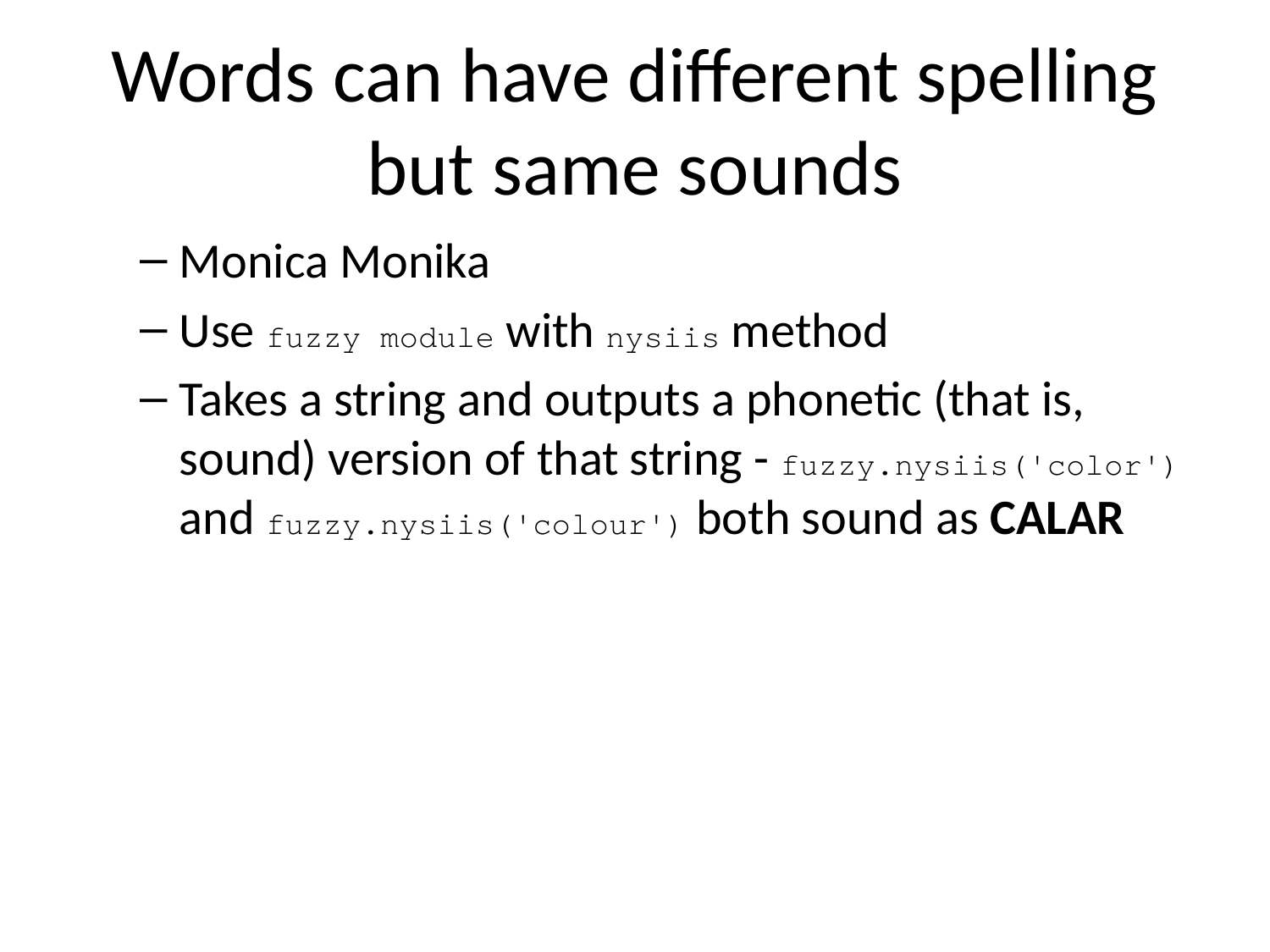

# Words can have different spelling but same sounds
Monica Monika
Use fuzzy module with nysiis method
Takes a string and outputs a phonetic (that is, sound) version of that string - fuzzy.nysiis('color') and fuzzy.nysiis('colour') both sound as CALAR